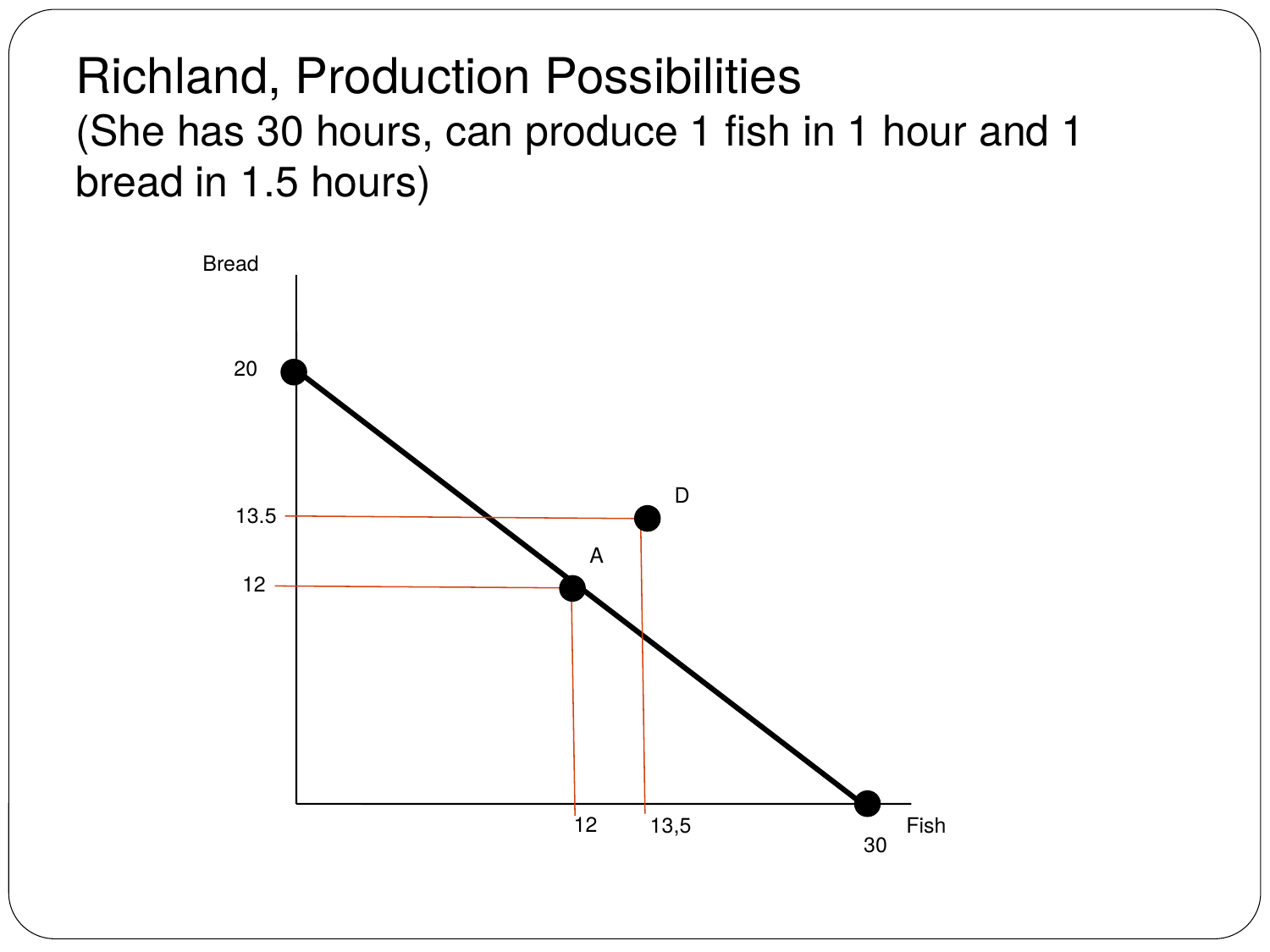

# Richland, Production Possibilities (She has 30 hours, can produce 1 fish in 1 hour and 1 bread in 1.5 hours)

Bread

20

D
13.5

A
12

12
    13,5
Fish
30